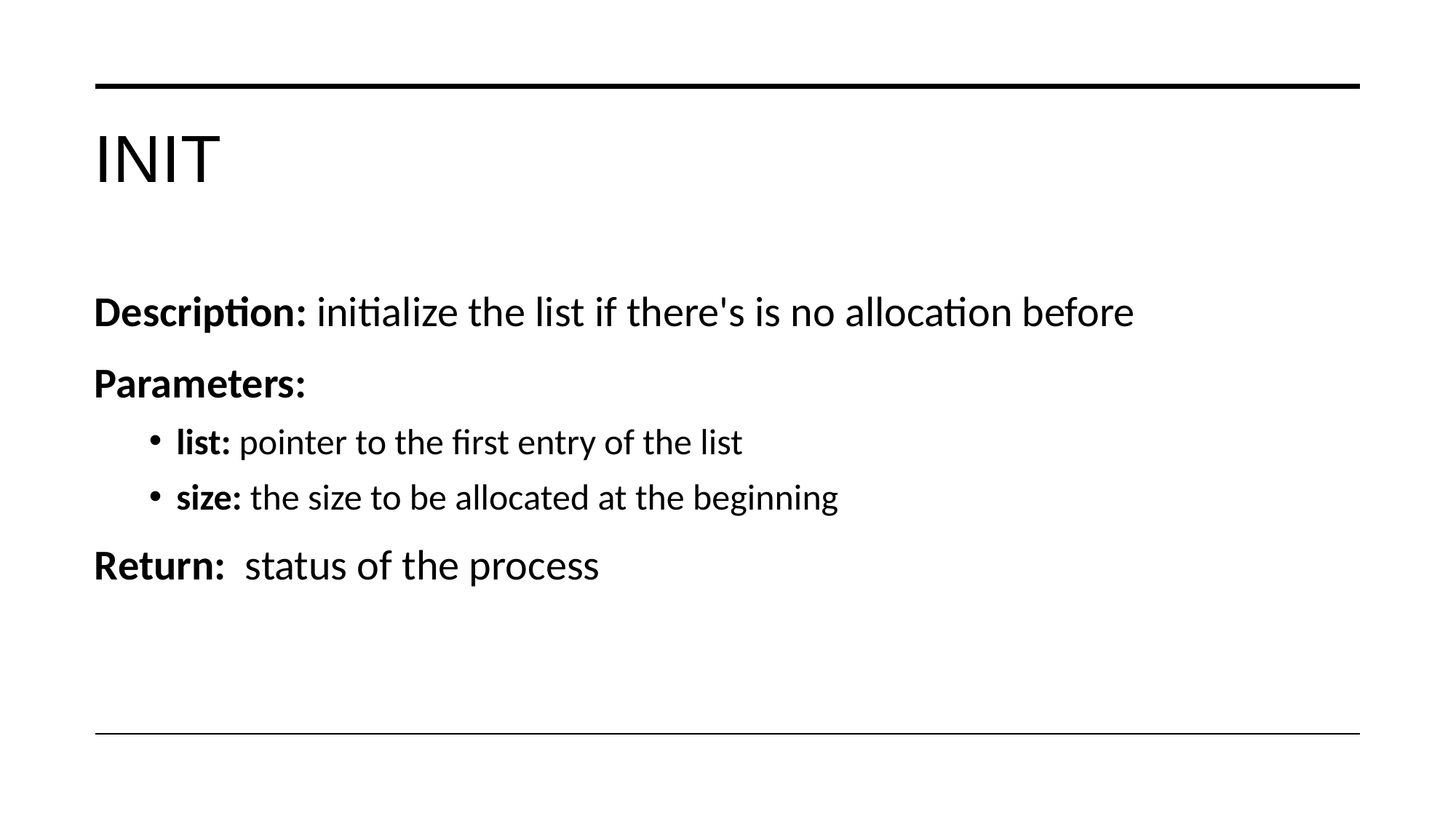

# Init
Description: initialize the list if there's is no allocation before
Parameters:
list: pointer to the first entry of the list
size: the size to be allocated at the beginning
Return:  status of the process